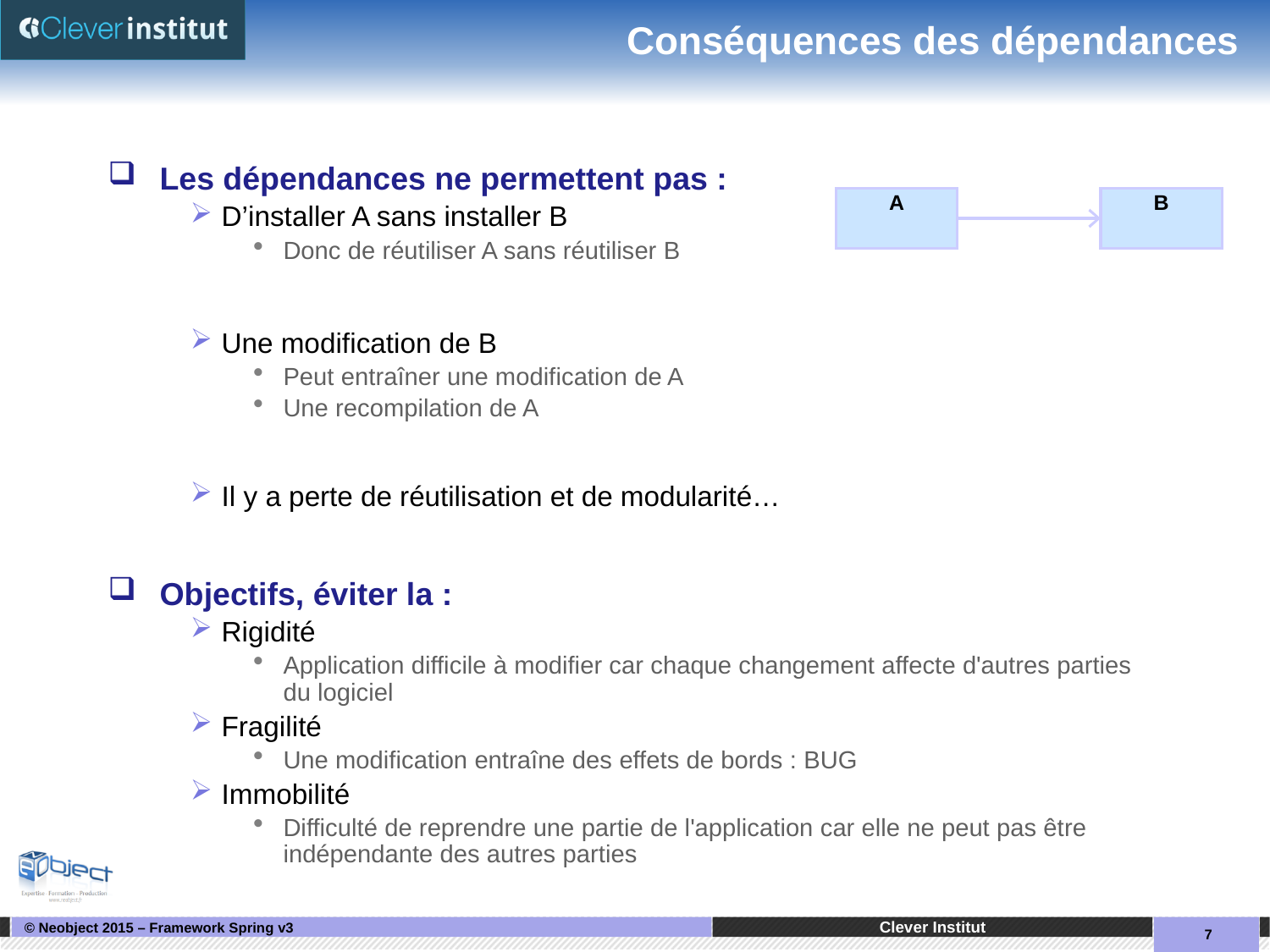

# Conséquences des dépendances
Les dépendances ne permettent pas :
D’installer A sans installer B
Donc de réutiliser A sans réutiliser B

Une modification de B
Peut entraîner une modification de A
Une recompilation de A

Il y a perte de réutilisation et de modularité…

Objectifs, éviter la :
Rigidité
Application difficile à modifier car chaque changement affecte d'autres parties du logiciel
Fragilité
Une modification entraîne des effets de bords : BUG
Immobilité
Difficulté de reprendre une partie de l'application car elle ne peut pas être indépendante des autres parties

A
B